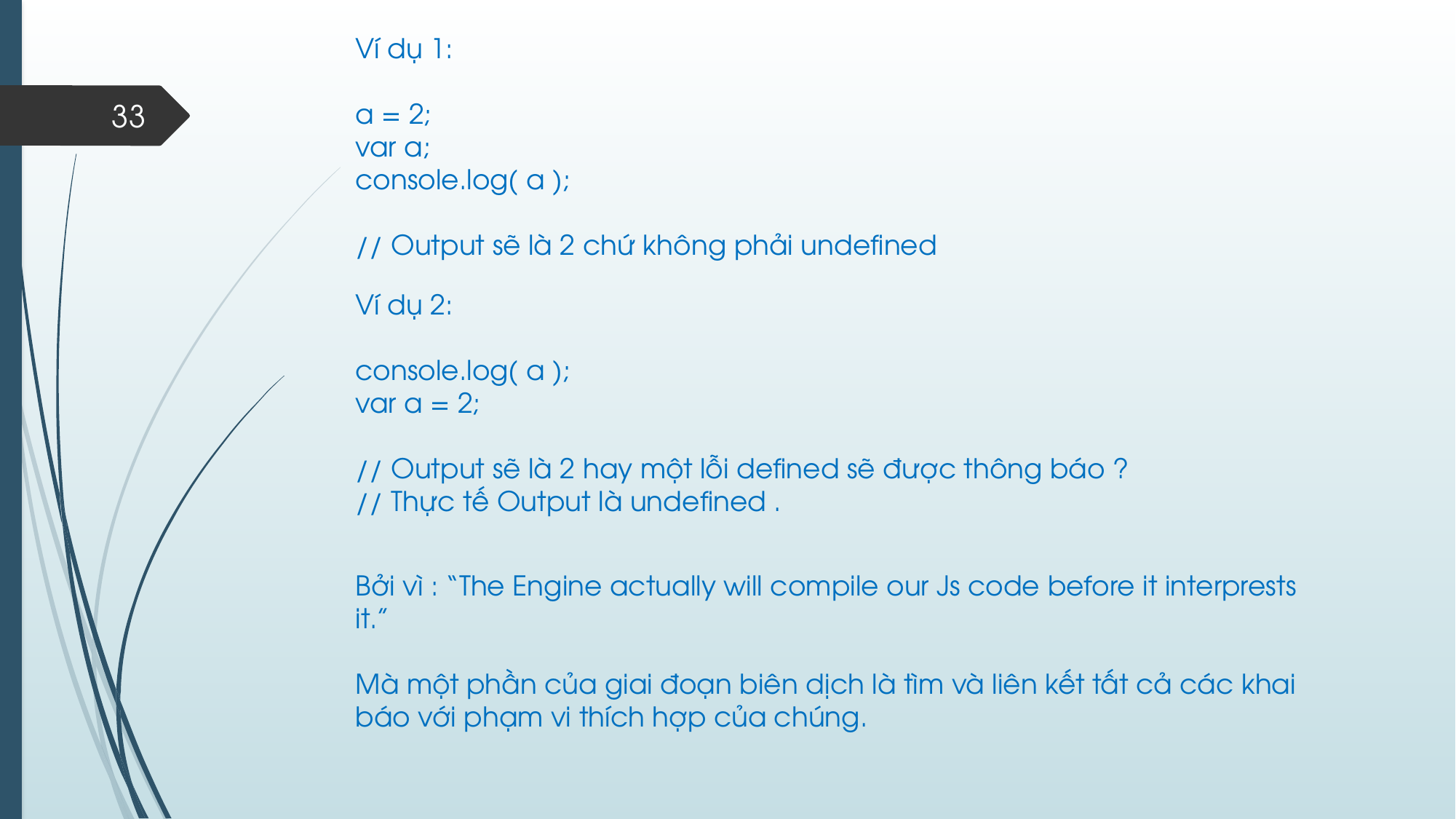

Ví dụ 1:

a = 2;
var a;
console.log( a );

// Output sẽ là 2 chứ không phải undefined
33
Ví dụ 2:

console.log( a );
var a = 2;

// Output sẽ là 2 hay một lỗi defined sẽ được thông báo ?
// Thực tế Output là undefined .
Bởi vì : “The Engine actually will compile our Js code before it interprests it.”

Mà một phần của giai đoạn biên dịch là tìm và liên kết tất cả các khai báo với phạm vi thích hợp của chúng.